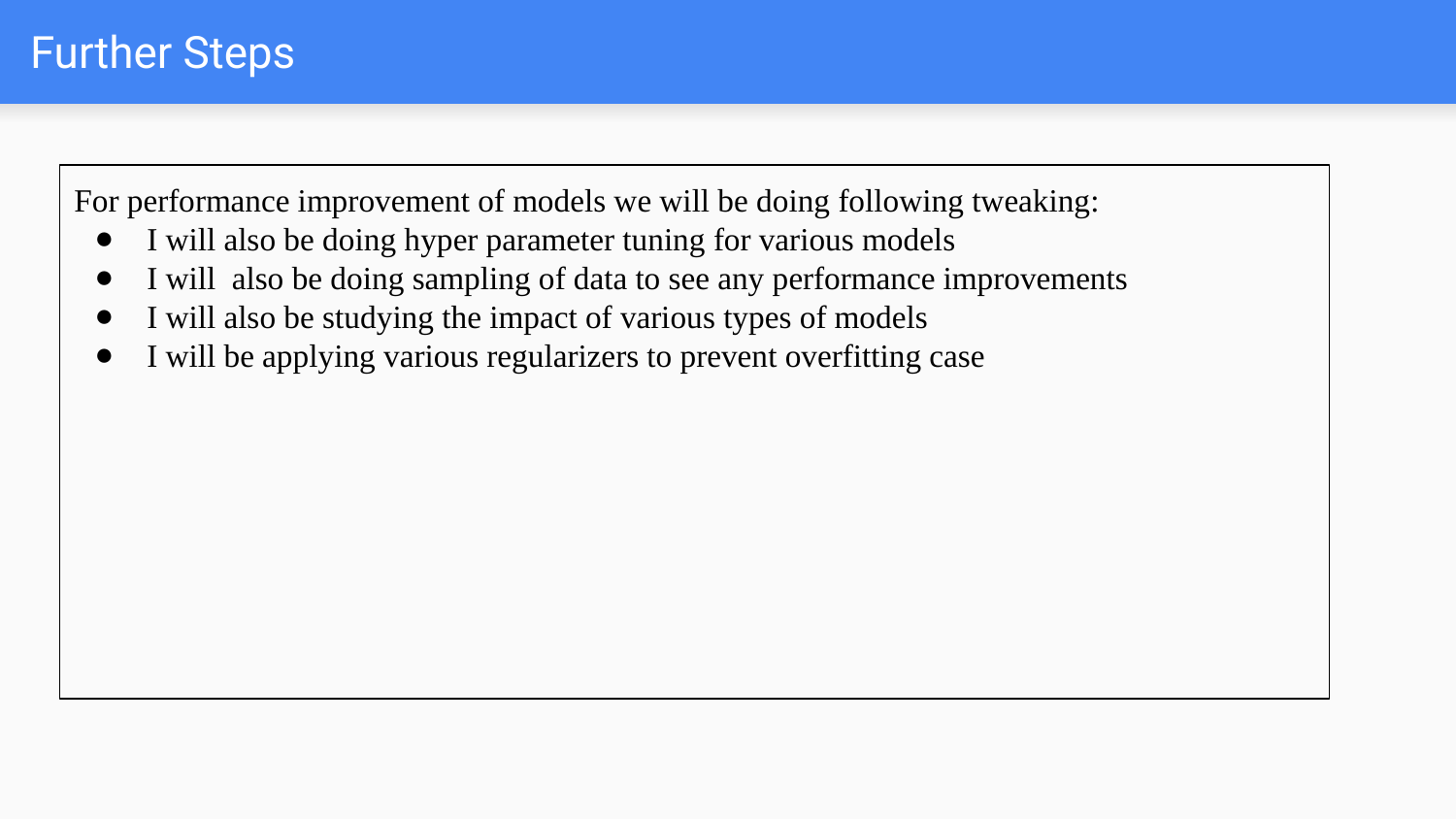

# Further Steps
For performance improvement of models we will be doing following tweaking:
I will also be doing hyper parameter tuning for various models
I will  also be doing sampling of data to see any performance improvements
I will also be studying the impact of various types of models
I will be applying various regularizers to prevent overfitting case